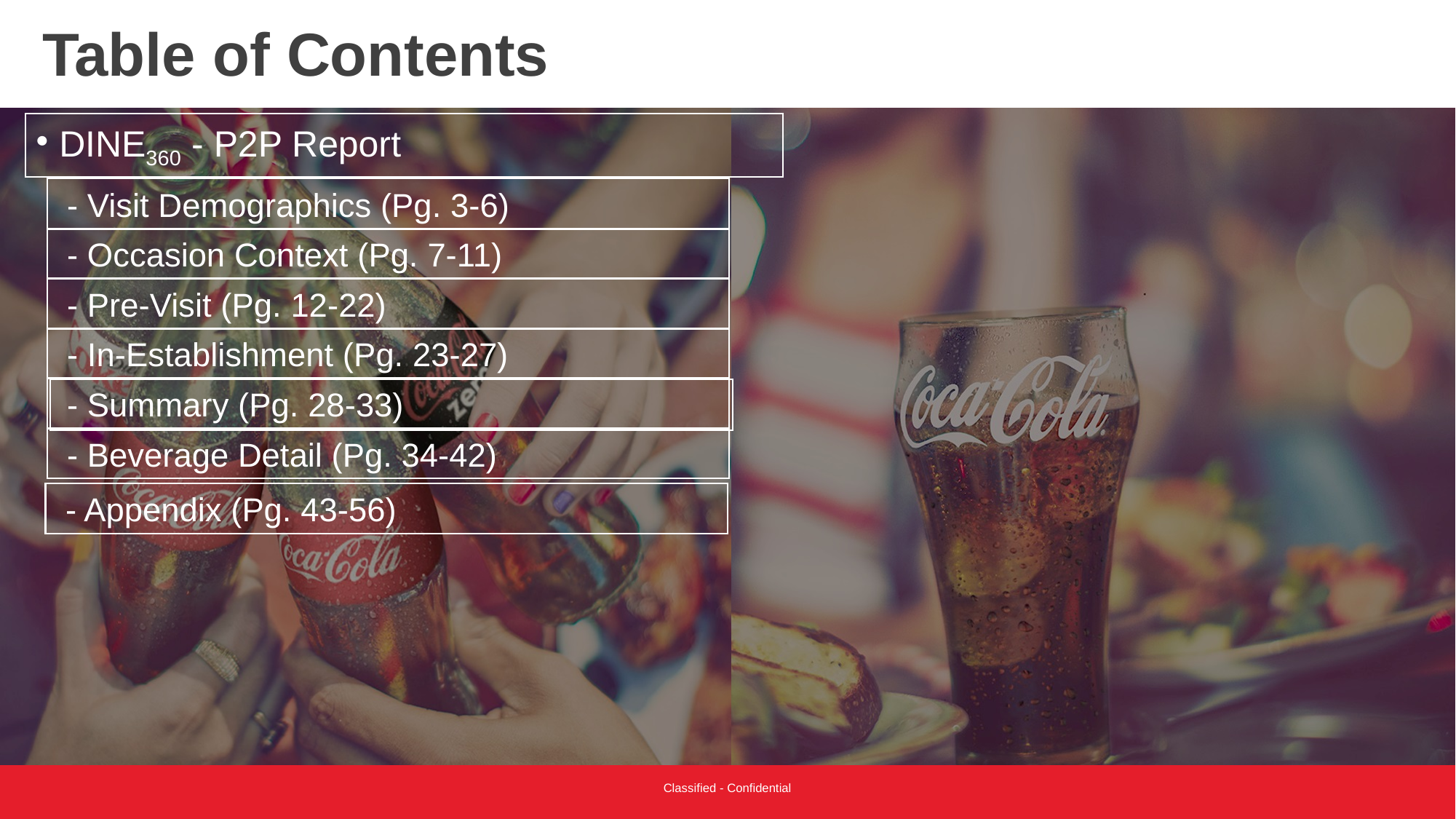

# Table of Contents
 DINE360 - P2P Report
 - Visit Demographics (Pg. 3-6)
 - Occasion Context (Pg. 7-11)
 - Pre-Visit (Pg. 12-22)
 - In-Establishment (Pg. 23-27)
 - Summary (Pg. 28-33)

 - Beverage Detail (Pg. 34-42)
 - Appendix (Pg. 43-56)
Classified - Confidential